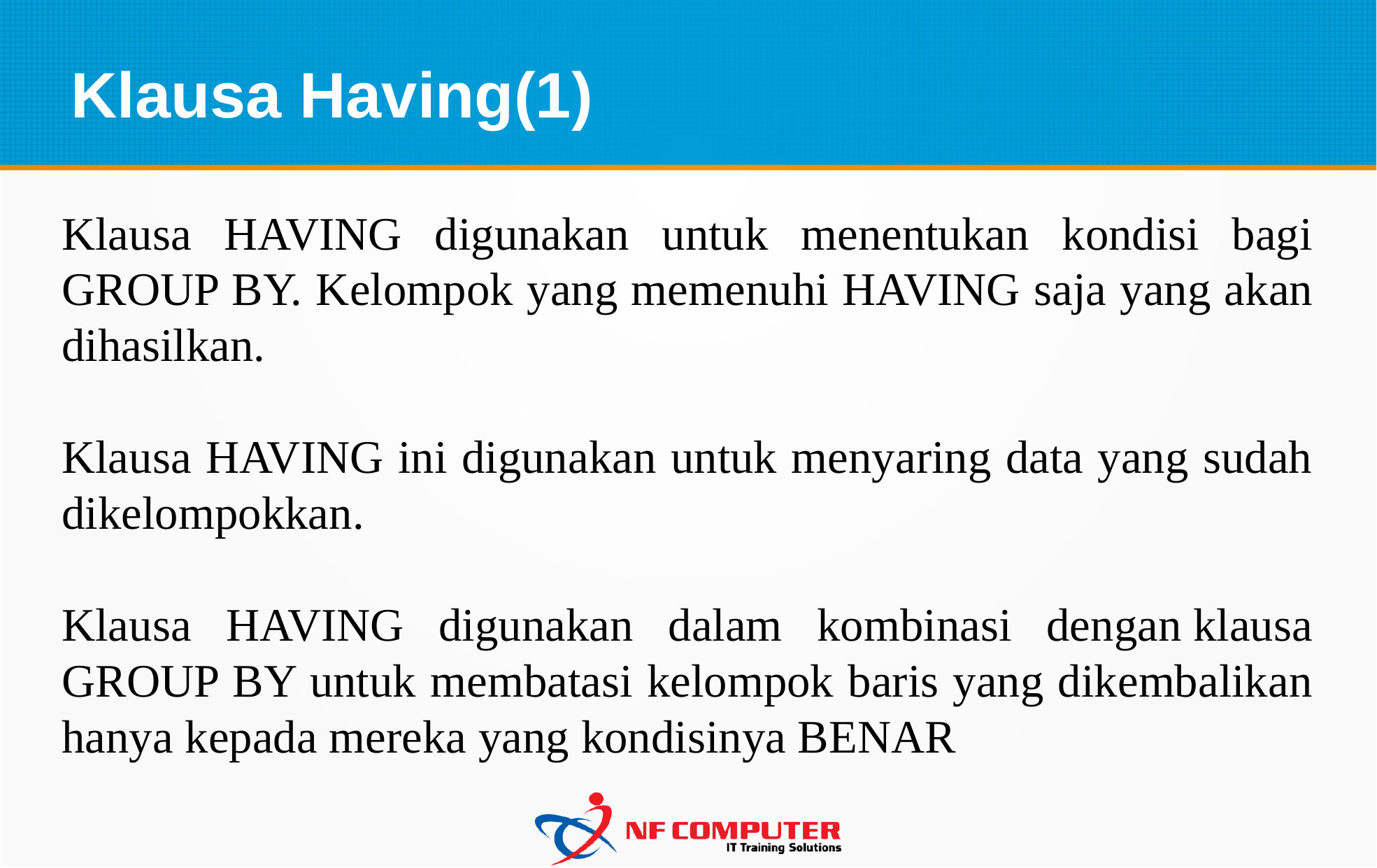

Klausa Having(1)
Klausa HAVING digunakan untuk menentukan kondisi bagi GROUP BY. Kelompok yang memenuhi HAVING saja yang akan dihasilkan.

Klausa HAVING ini digunakan untuk menyaring data yang sudah dikelompokkan.

Klausa HAVING digunakan dalam kombinasi dengan klausa GROUP BY untuk membatasi kelompok baris yang dikembalikan hanya kepada mereka yang kondisinya BENAR